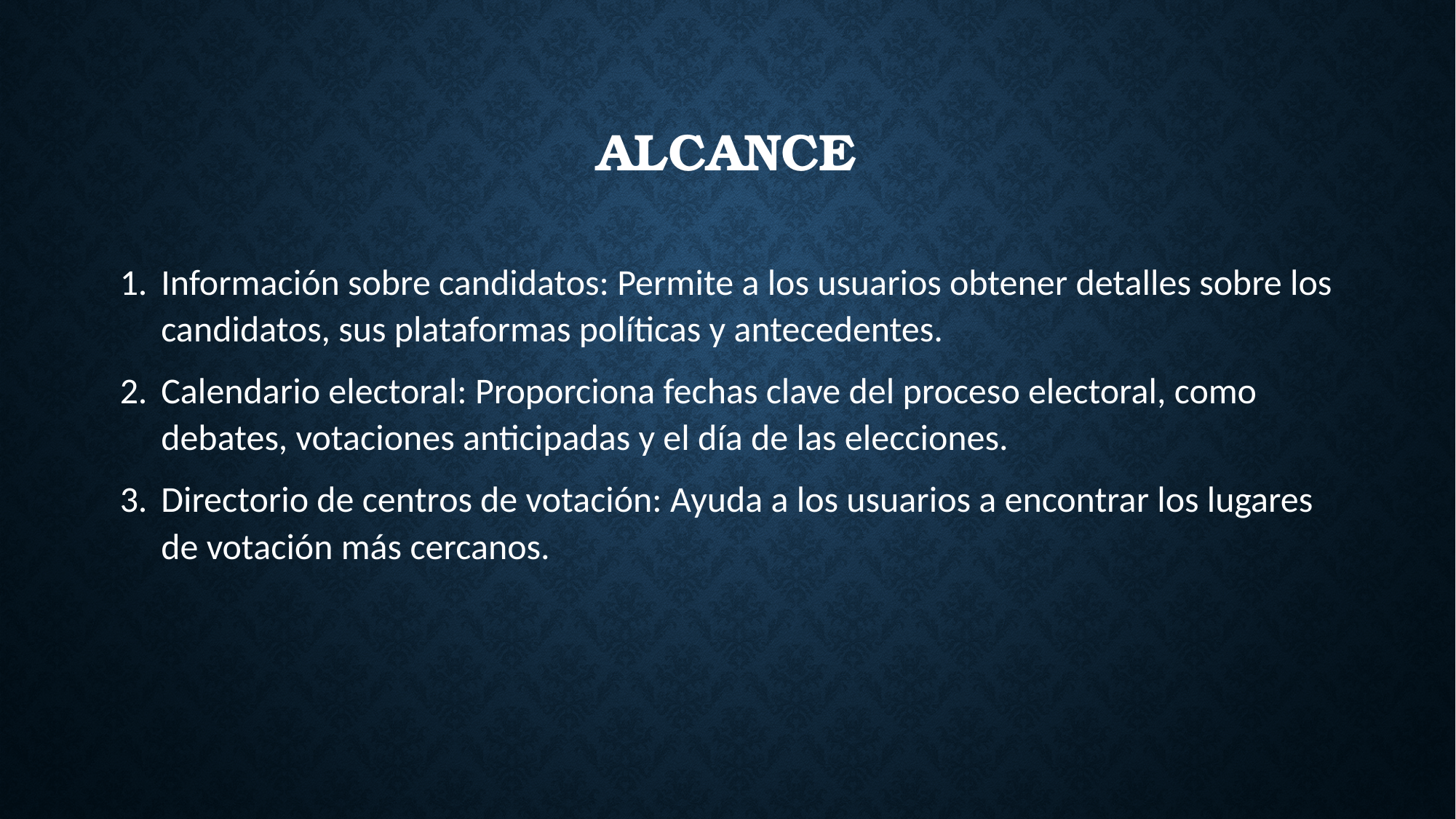

# ALCANCE
Información sobre candidatos: Permite a los usuarios obtener detalles sobre los candidatos, sus plataformas políticas y antecedentes.
Calendario electoral: Proporciona fechas clave del proceso electoral, como debates, votaciones anticipadas y el día de las elecciones.
Directorio de centros de votación: Ayuda a los usuarios a encontrar los lugares de votación más cercanos.